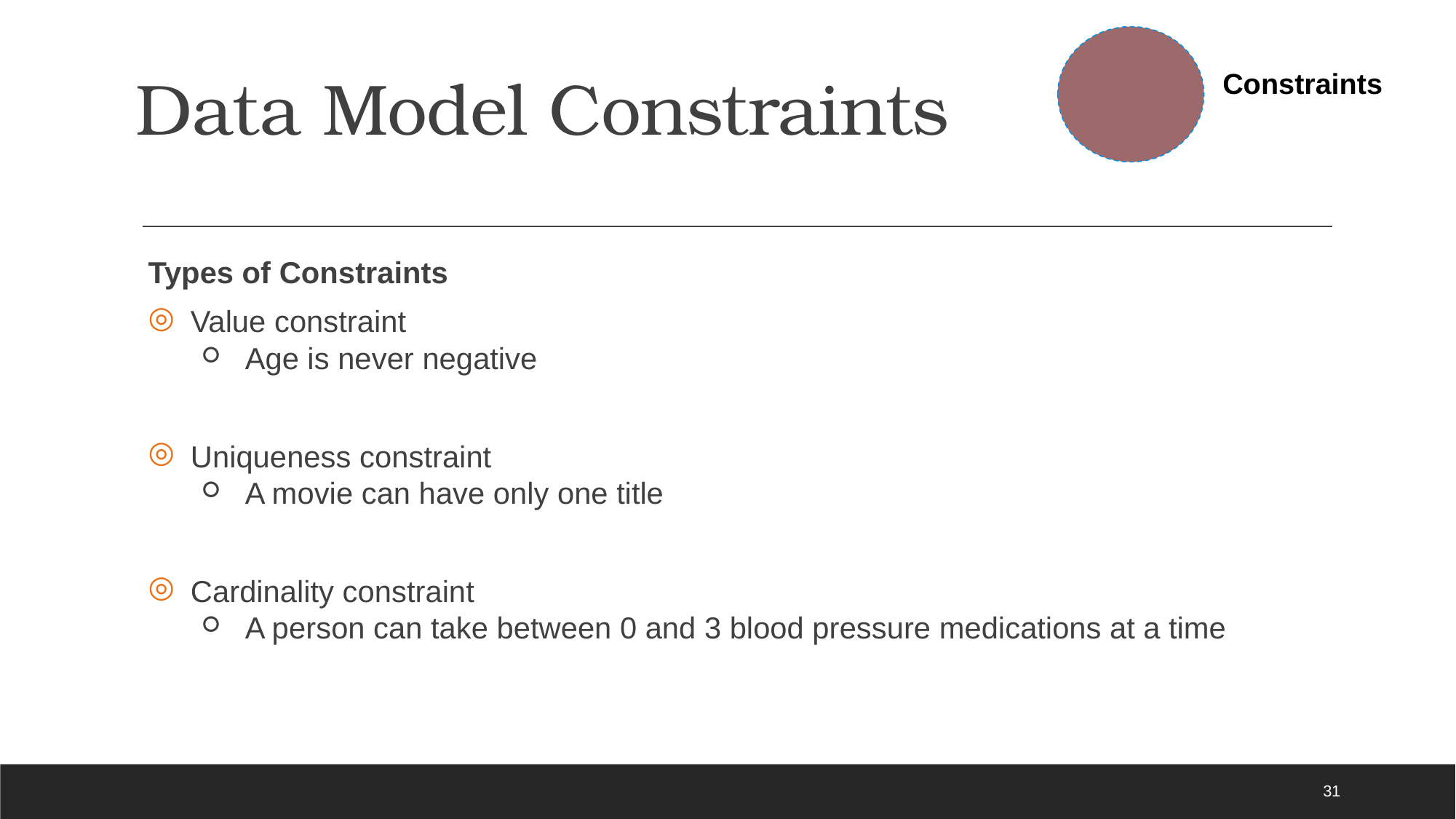

# Data Model Constraints
Constraints

Types of Constraints
Value constraint
Age is never negative

Uniqueness constraint
A movie can have only one title

Cardinality constraint
A person can take between 0 and 3 blood pressure medications at a time

31